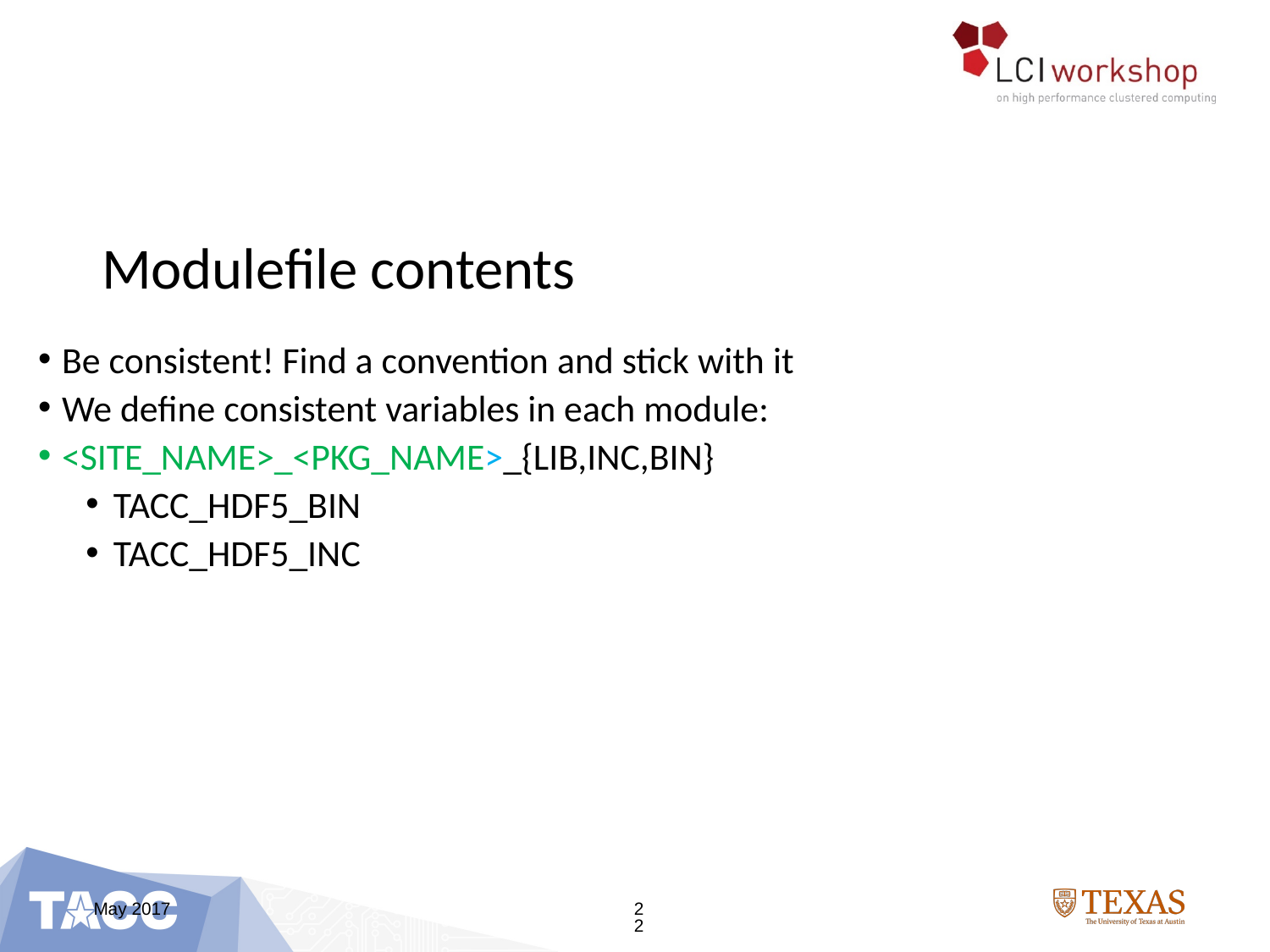

# Modulefile contents
Be consistent! Find a convention and stick with it
We define consistent variables in each module:
<SITE_NAME>_<PKG_NAME>_{LIB,INC,BIN}
TACC_HDF5_BIN
TACC_HDF5_INC
May 2017
22